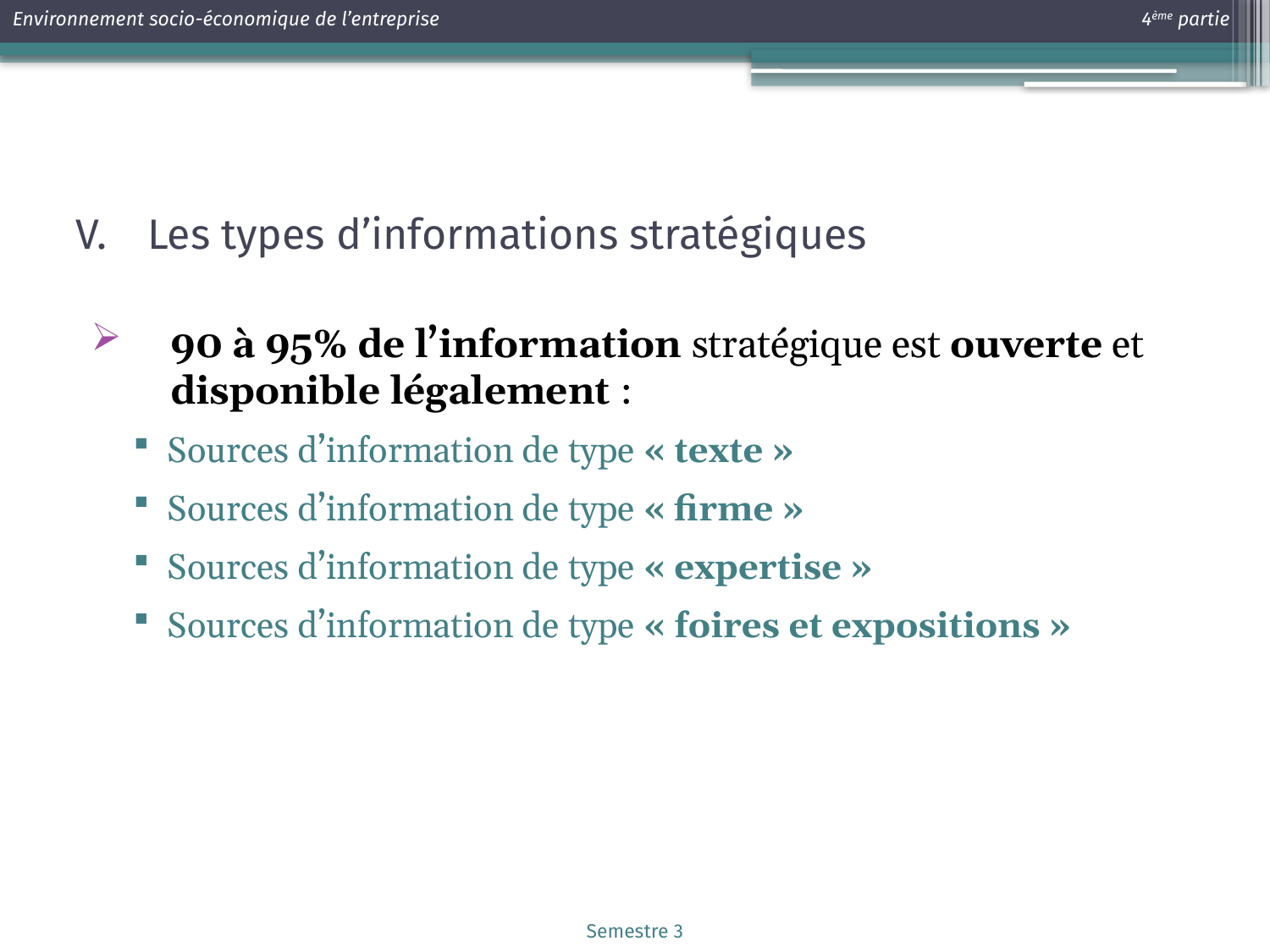

# Les types d’informations stratégiques
90 à 95% de l’information stratégique est ouverte et disponible légalement :
Sources d’information de type « texte »
Sources d’information de type « firme »
Sources d’information de type « expertise »
Sources d’information de type « foires et expositions »